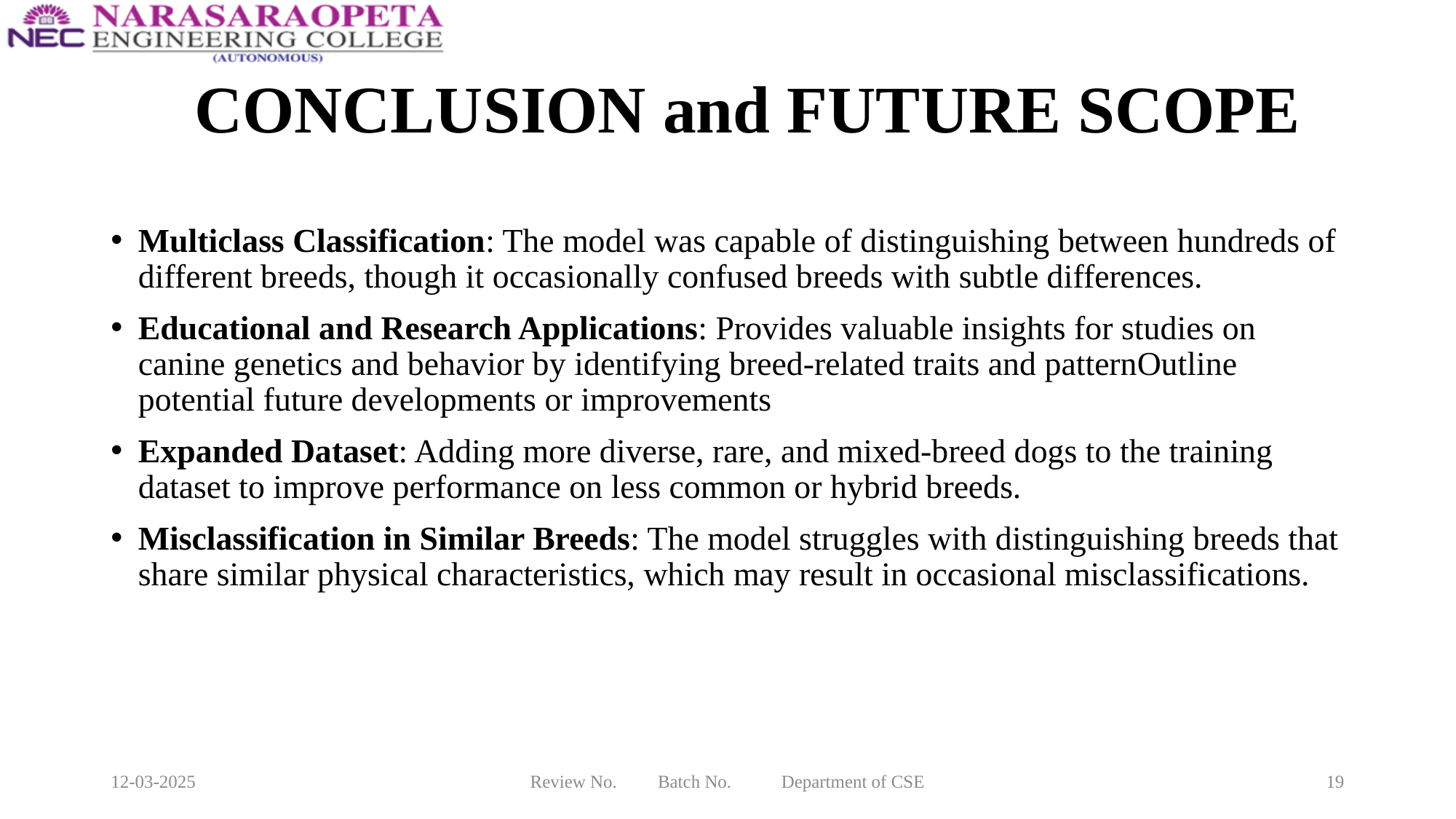

# CONCLUSION and FUTURE SCOPE
Multiclass Classification: The model was capable of distinguishing between hundreds of different breeds, though it occasionally confused breeds with subtle differences.
Educational and Research Applications: Provides valuable insights for studies on canine genetics and behavior by identifying breed-related traits and patternOutline potential future developments or improvements
Expanded Dataset: Adding more diverse, rare, and mixed-breed dogs to the training dataset to improve performance on less common or hybrid breeds.
Misclassification in Similar Breeds: The model struggles with distinguishing breeds that share similar physical characteristics, which may result in occasional misclassifications.

12-03-2025
Review No.         Batch No.           Department of CSE
19